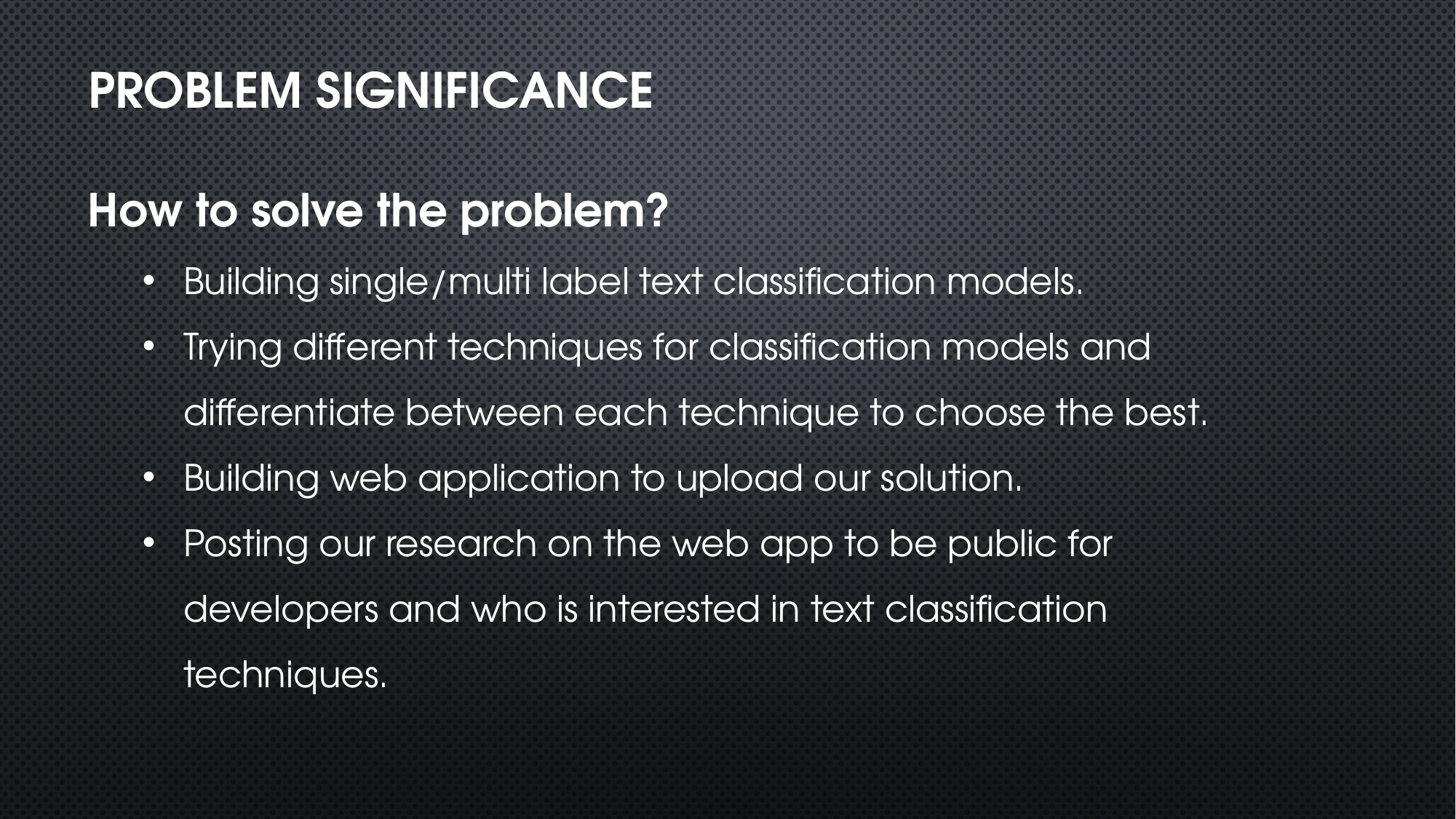

Problem Significance
How to solve the problem?
Building single/multi label text classification models.
Trying different techniques for classification models and differentiate between each technique to choose the best.
Building web application to upload our solution.
Posting our research on the web app to be public for developers and who is interested in text classification techniques.